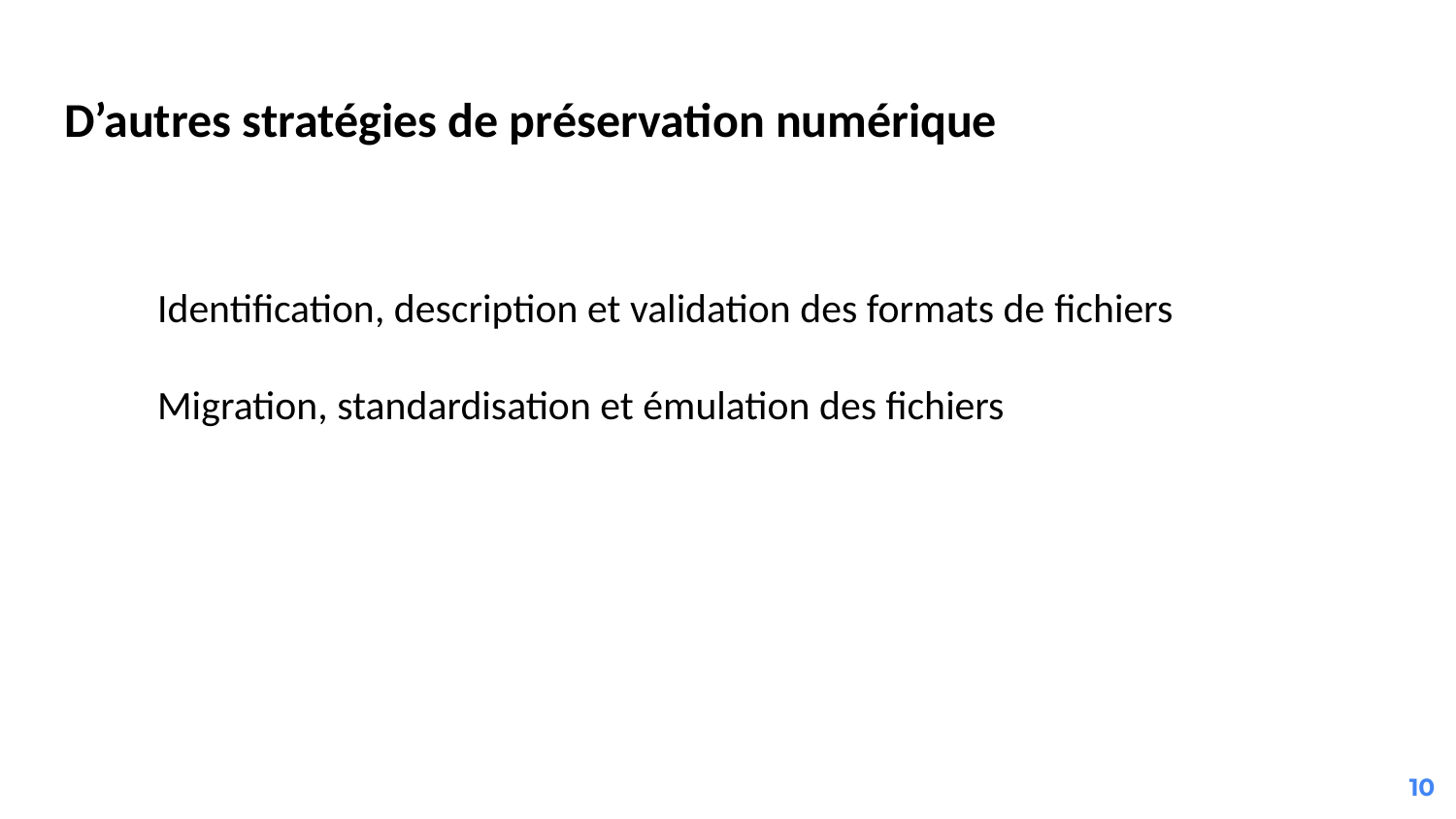

D’autres stratégies de préservation numérique

Identification, description et validation des formats de fichiers

Migration, standardisation et émulation des fichiers

10